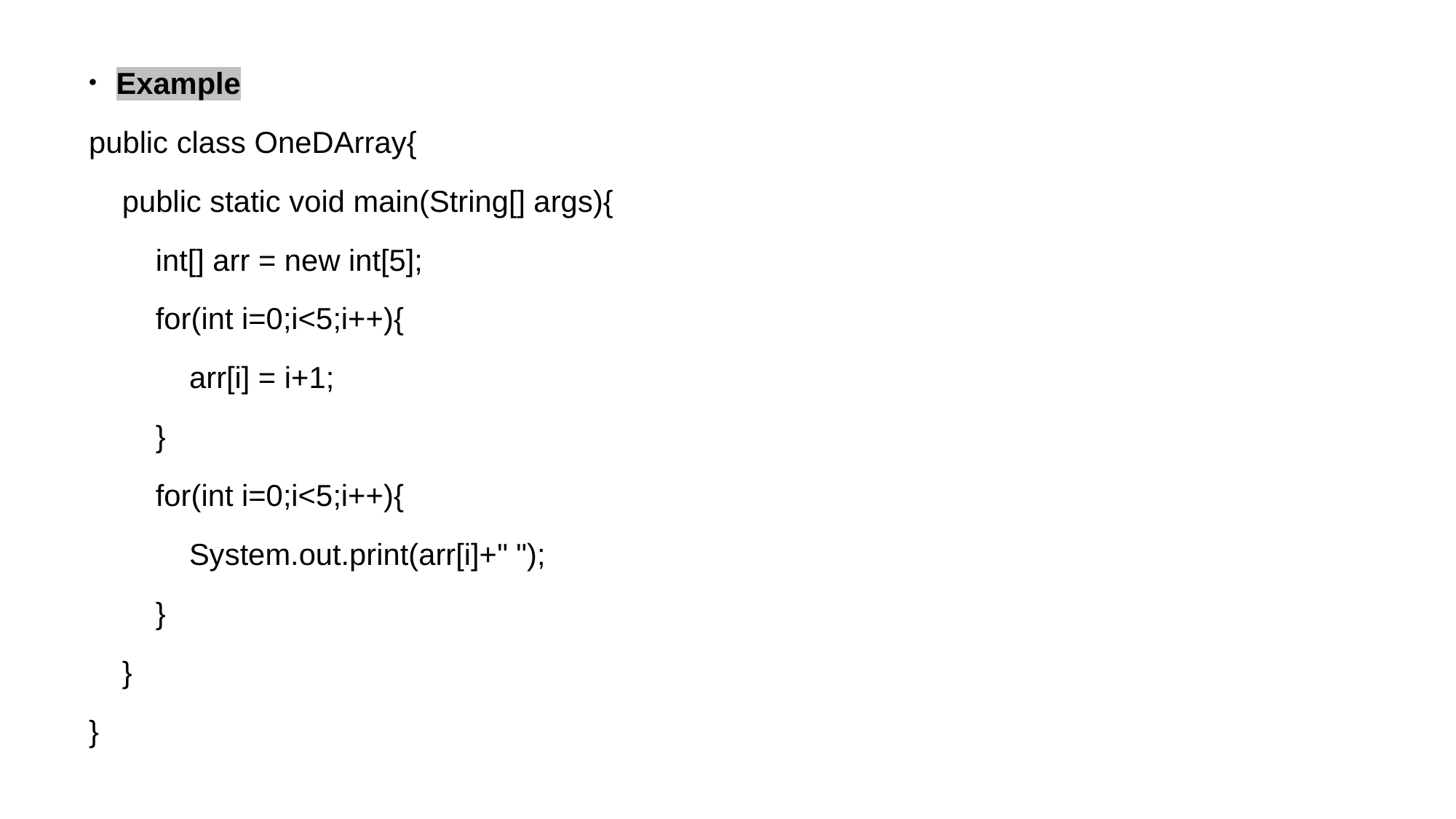

Example
public class OneDArray{
    public static void main(String[] args){
        int[] arr = new int[5];
        for(int i=0;i<5;i++){
            arr[i] = i+1;
        }
        for(int i=0;i<5;i++){
            System.out.print(arr[i]+" ");
        }
    }
}